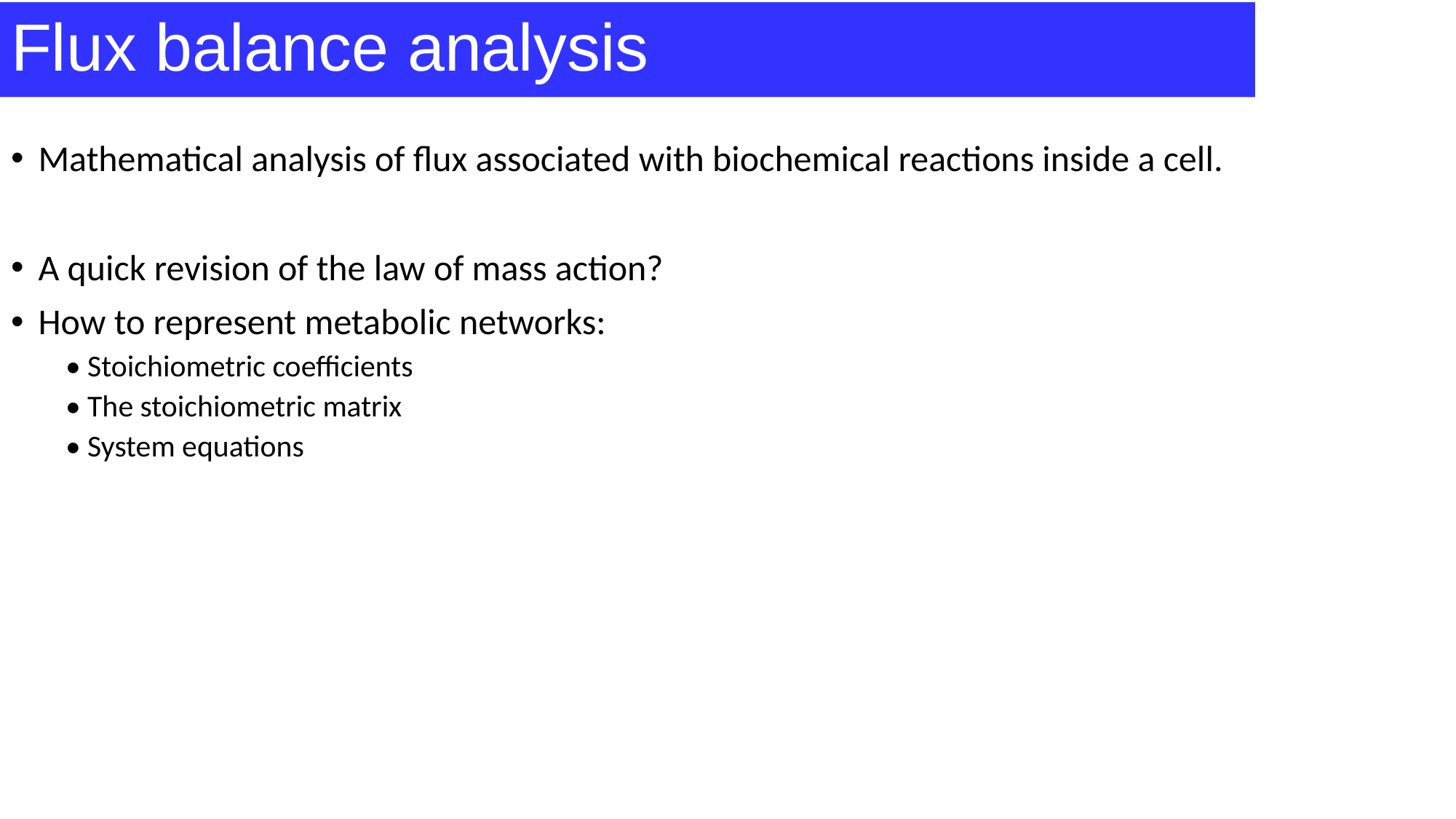

# Flux balance analysis
Mathematical analysis of flux associated with biochemical reactions inside a cell.

A quick revision of the law of mass action?
How to represent metabolic networks:
• Stoichiometric coefficients
• The stoichiometric matrix
• System equations